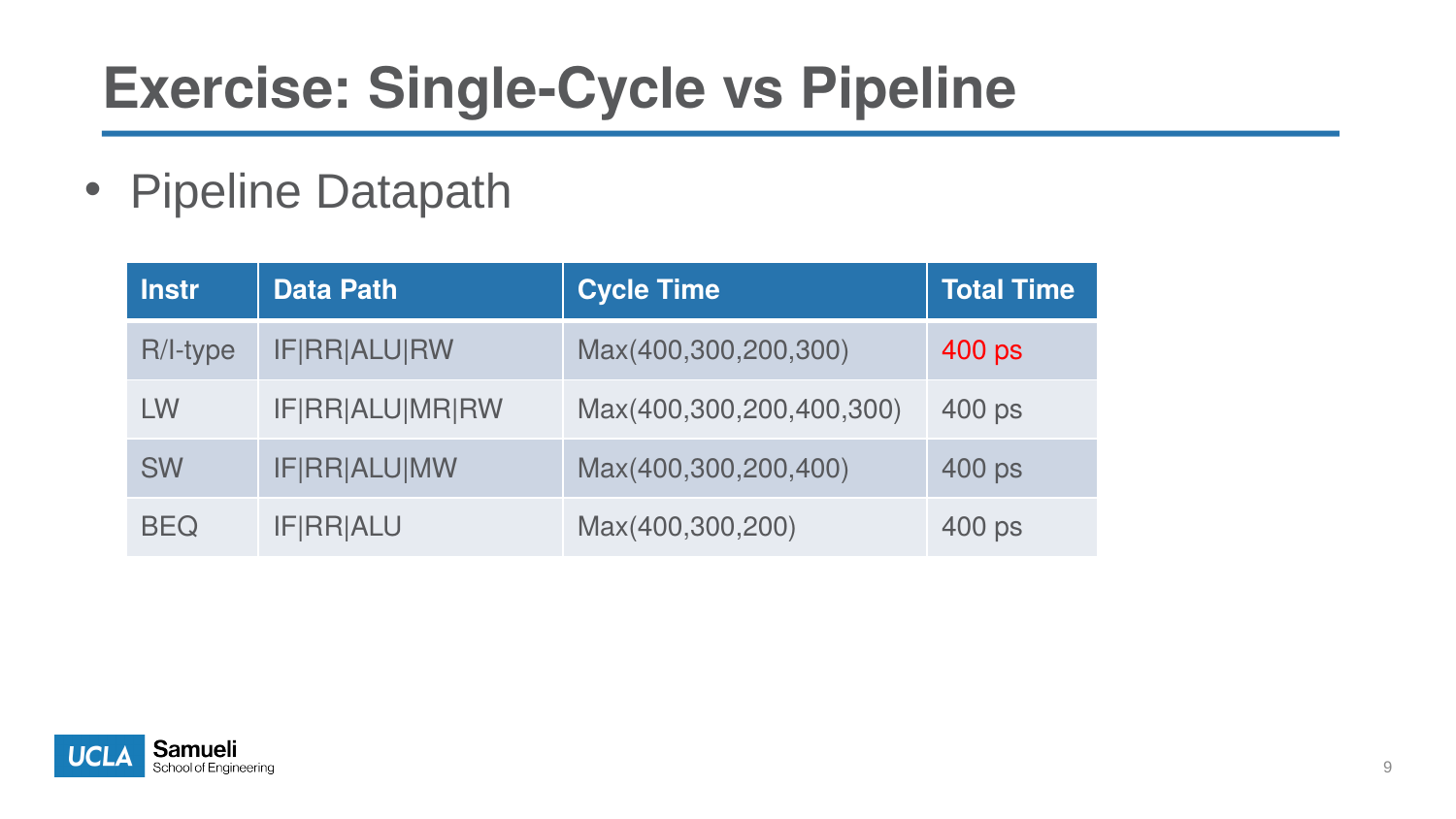

Exercise: Single-Cycle vs Pipeline
Pipeline Datapath
| Instr | Data Path | Cycle Time | Total Time |
| --- | --- | --- | --- |
| R/I-type | IF|RR|ALU|RW | Max(400,300,200,300) | 400 ps |
| LW | IF|RR|ALU|MR|RW | Max(400,300,200,400,300) | 400 ps |
| SW | IF|RR|ALU|MW | Max(400,300,200,400) | 400 ps |
| BEQ | IF|RR|ALU | Max(400,300,200) | 400 ps |
9